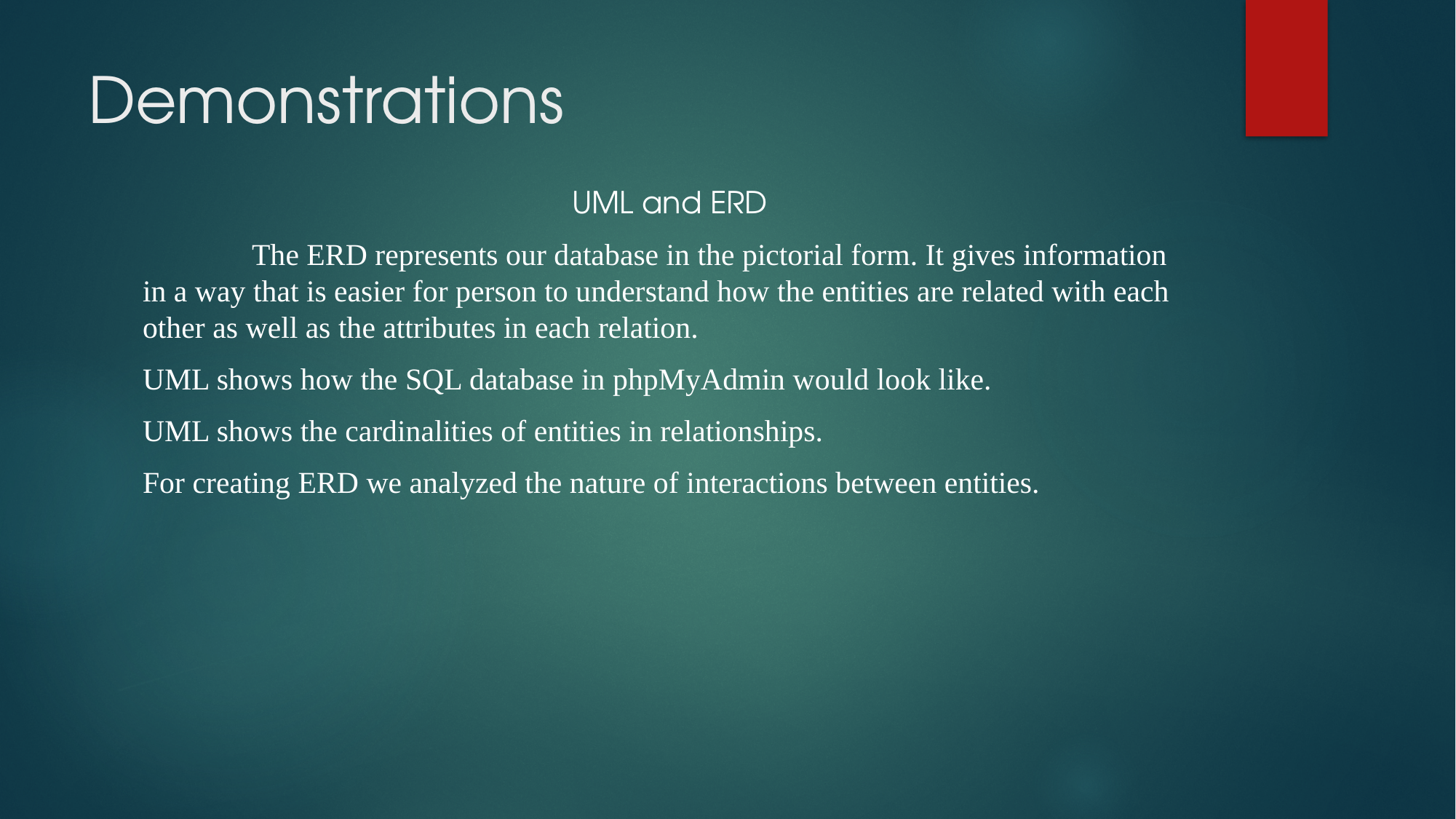

# Demonstrations
 UML and ERD
	The ERD represents our database in the pictorial form. It gives information  in a way that is easier for person to understand how the entities are related with each other as well as the attributes in each relation.
UML shows how the SQL database in phpMyAdmin would look like.
UML shows the cardinalities of entities in relationships.
For creating ERD we analyzed the nature of interactions between entities.